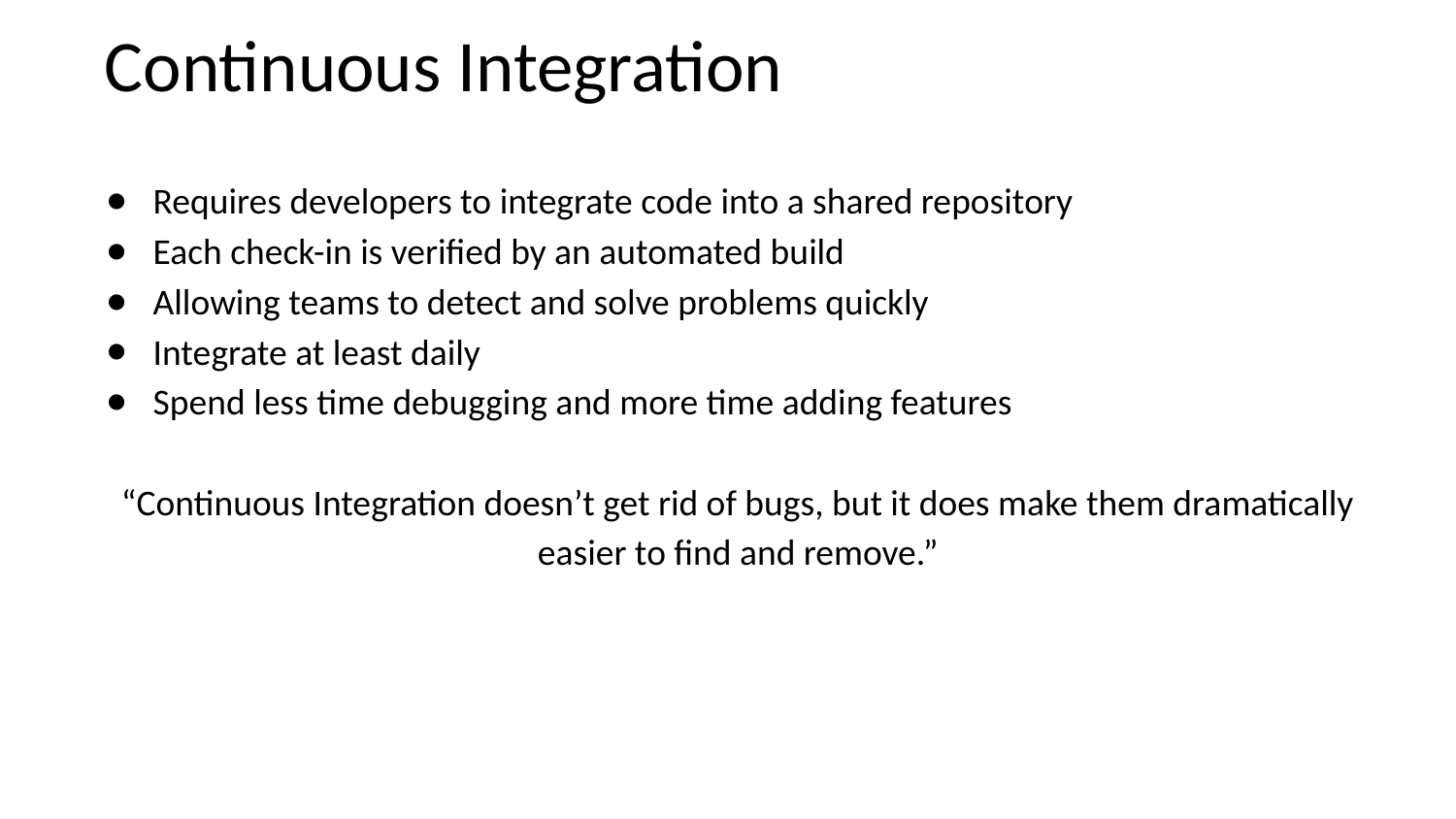

# Continuous Integration
Requires developers to integrate code into a shared repository
Each check-in is verified by an automated build
Allowing teams to detect and solve problems quickly
Integrate at least daily
Spend less time debugging and more time adding features

“Continuous Integration doesn’t get rid of bugs, but it does make them dramatically easier to find and remove.”